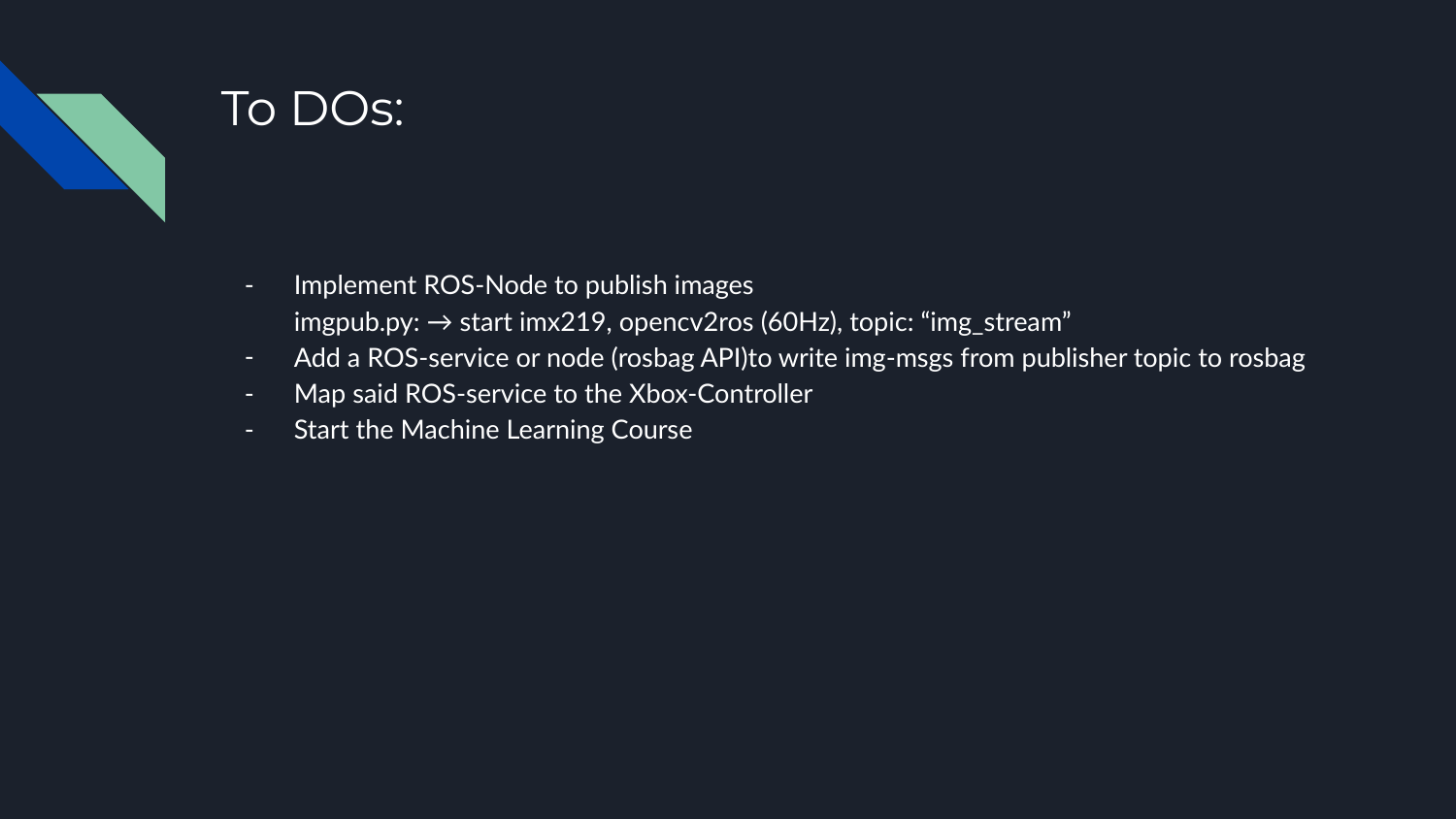

# To DOs:
Implement ROS-Node to publish images
imgpub.py: → start imx219, opencv2ros (60Hz), topic: “img_stream”
Add a ROS-service or node (rosbag API)to write img-msgs from publisher topic to rosbag
Map said ROS-service to the Xbox-Controller
Start the Machine Learning Course